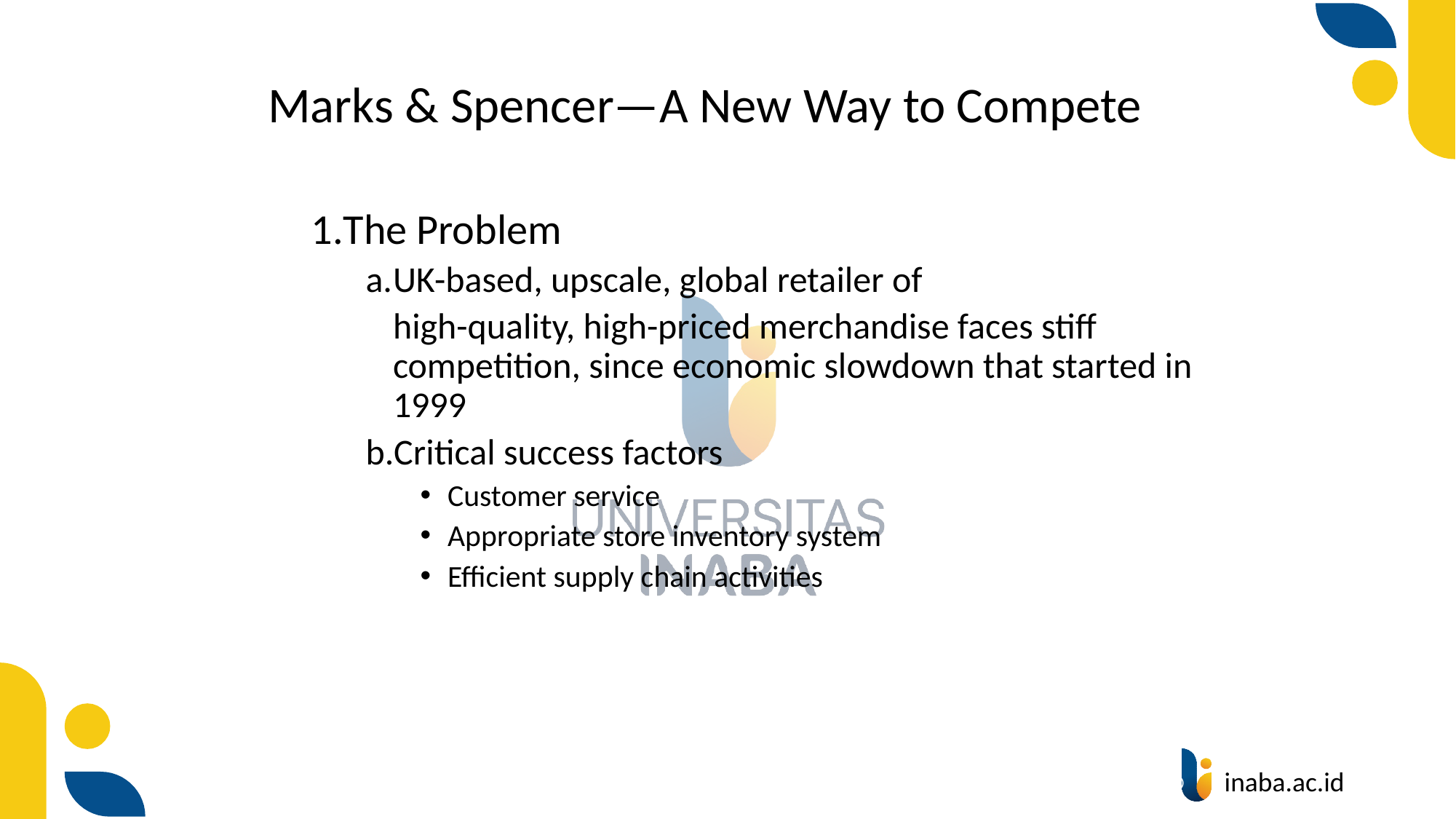

# Marks & Spencer—A New Way to Compete
The Problem
UK-based, upscale, global retailer of
	high-quality, high-priced merchandise faces stiff competition, since economic slowdown that started in 1999
Critical success factors
Customer service
Appropriate store inventory system
Efficient supply chain activities
6
© Prentice Hall 2020